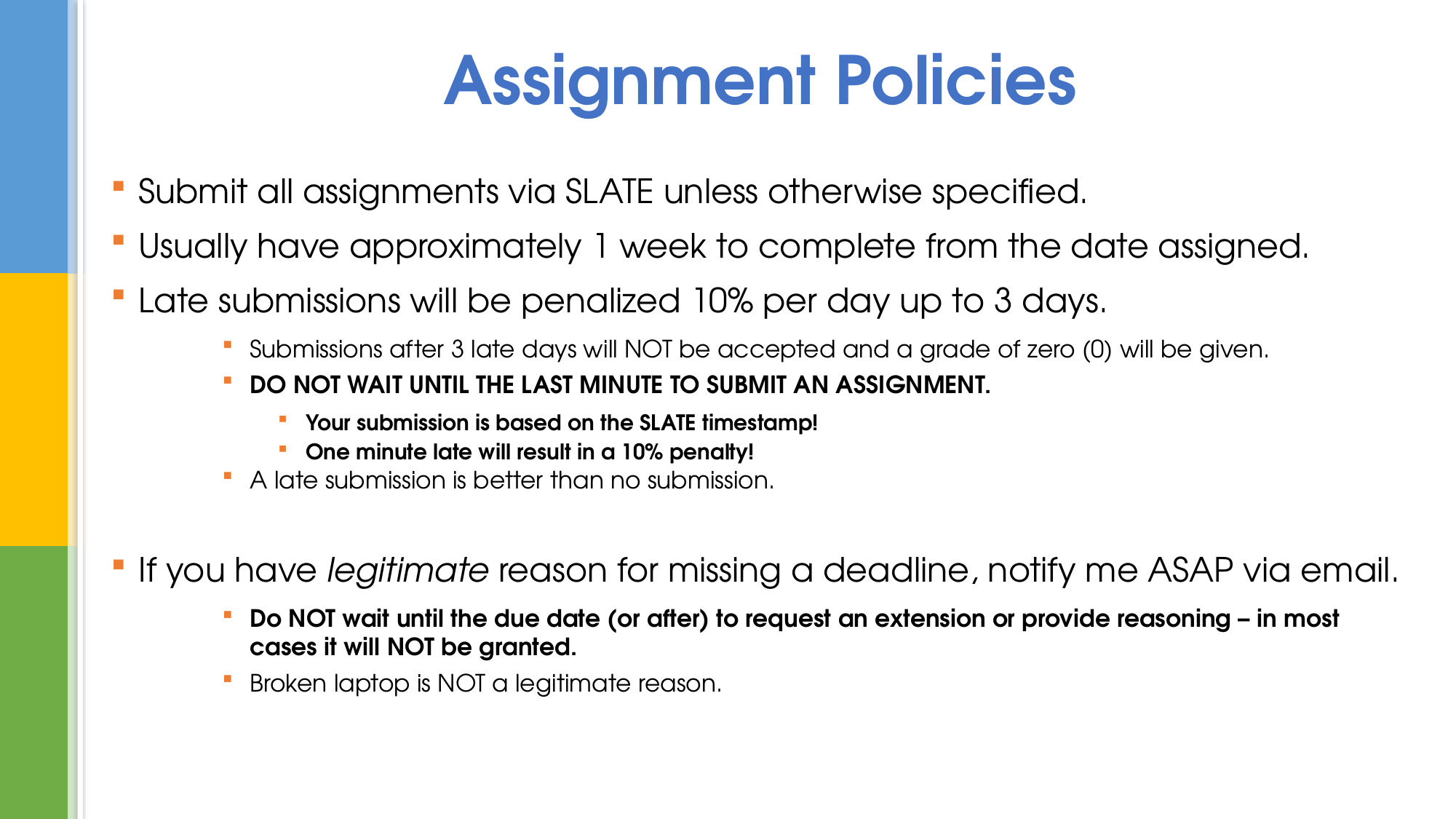

# Assignment Policies
Submit all assignments via SLATE unless otherwise specified.
Usually have approximately 1 week to complete from the date assigned.
Late submissions will be penalized 10% per day up to 3 days.
Submissions after 3 late days will NOT be accepted and a grade of zero (0) will be given.
DO NOT WAIT UNTIL THE LAST MINUTE TO SUBMIT AN ASSIGNMENT.
Your submission is based on the SLATE timestamp!
One minute late will result in a 10% penalty!
A late submission is better than no submission.

If you have legitimate reason for missing a deadline, notify me ASAP via email.
Do NOT wait until the due date (or after) to request an extension or provide reasoning – in most cases it will NOT be granted.
Broken laptop is NOT a legitimate reason.